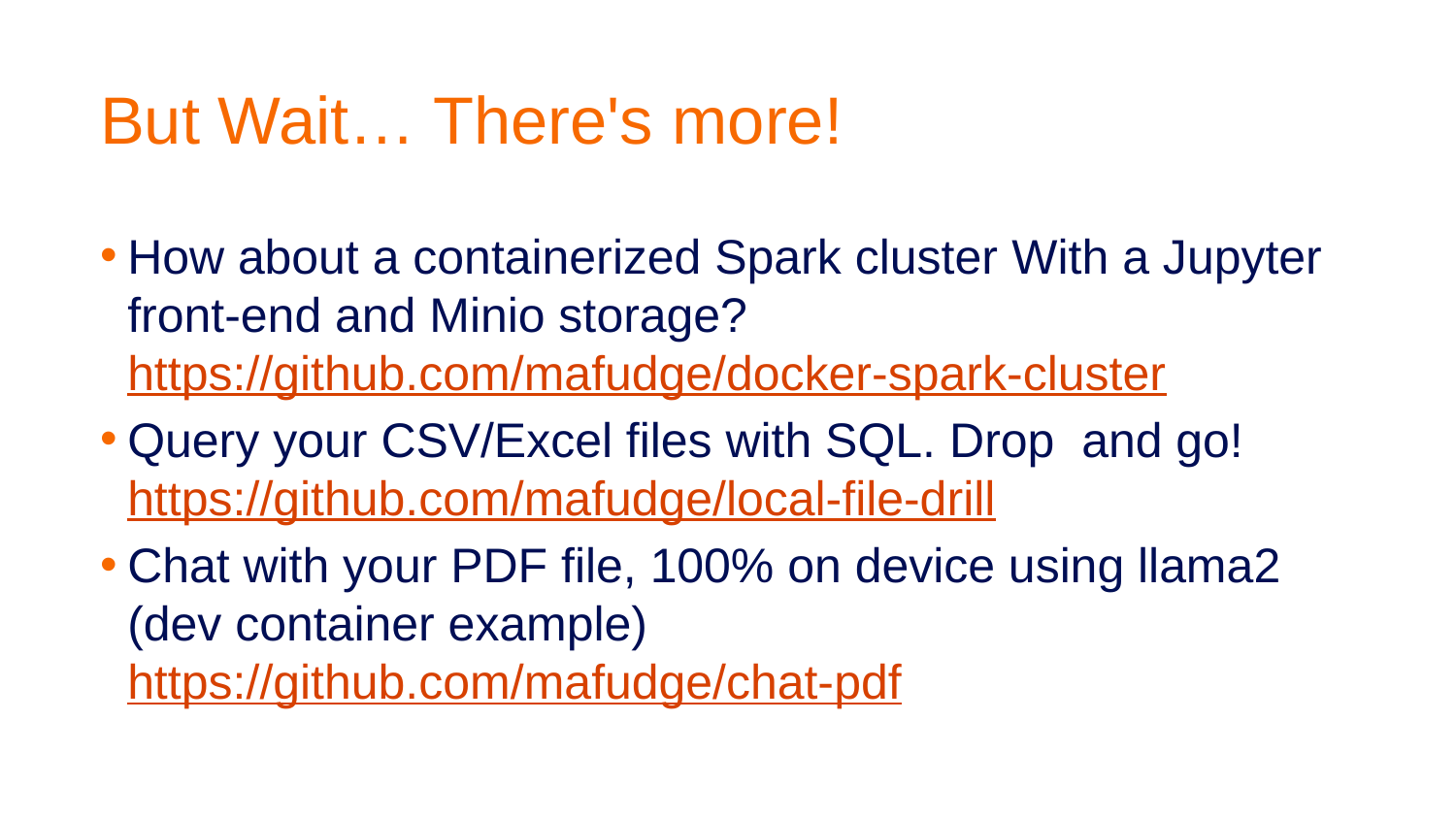

# But Wait… There's more!
How about a containerized Spark cluster With a Jupyter front-end and Minio storage?
https://github.com/mafudge/docker-spark-cluster
Query your CSV/Excel files with SQL. Drop  and go!
https://github.com/mafudge/local-file-drill
Chat with your PDF file, 100% on device using llama2 (dev container example)
https://github.com/mafudge/chat-pdf